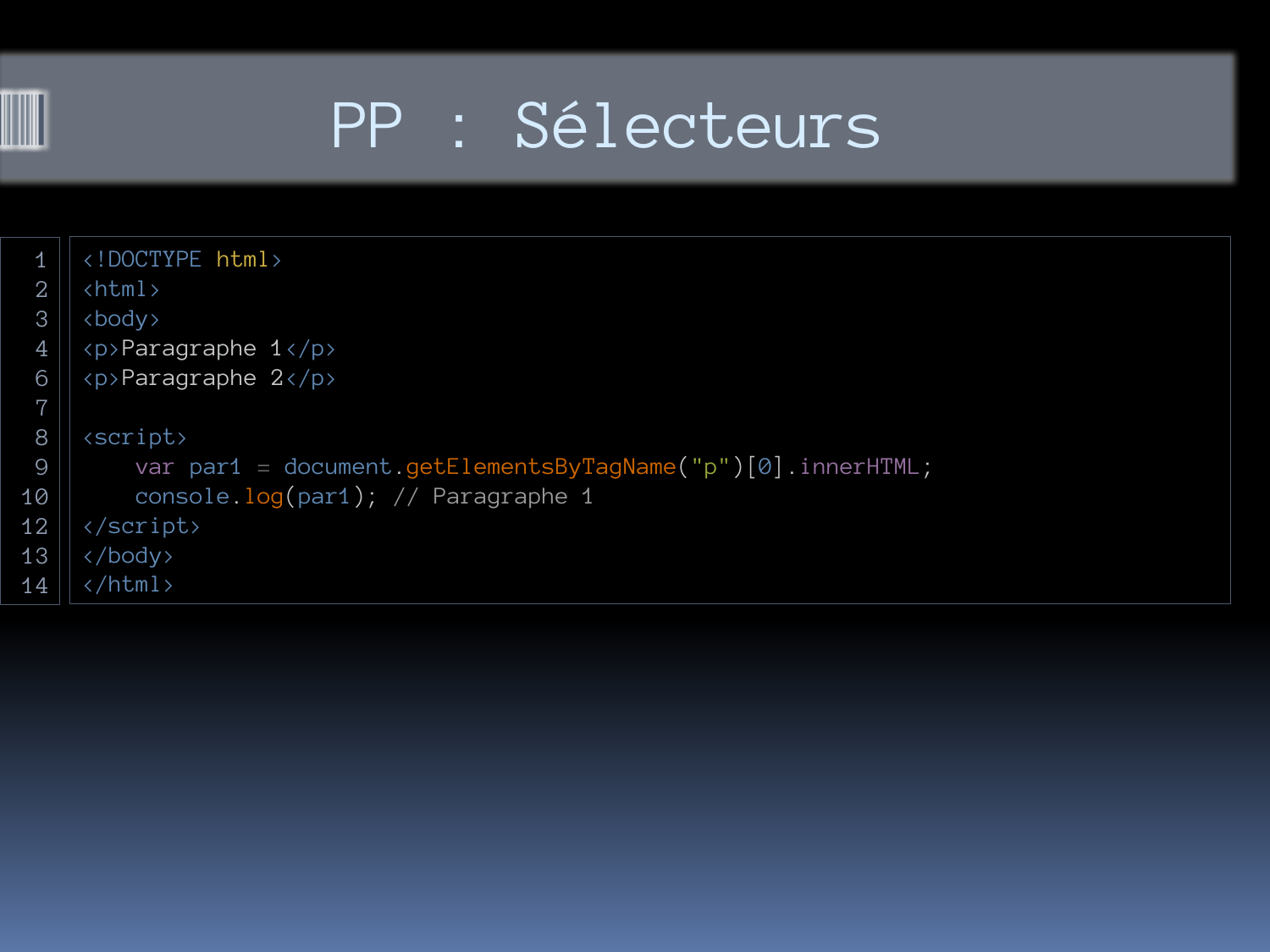

# PP : Sélecteurs
<!DOCTYPE html>
<html>
<body>
<p>Paragraphe 1</p>
<p>Paragraphe 2</p>

<script>
    var par1 = document.getElementsByTagName("p")[0].innerHTML;
    console.log(par1); // Paragraphe 1
</script>
</body>
</html>
1
2
3
4
6
7
8
9
10
12
13
14